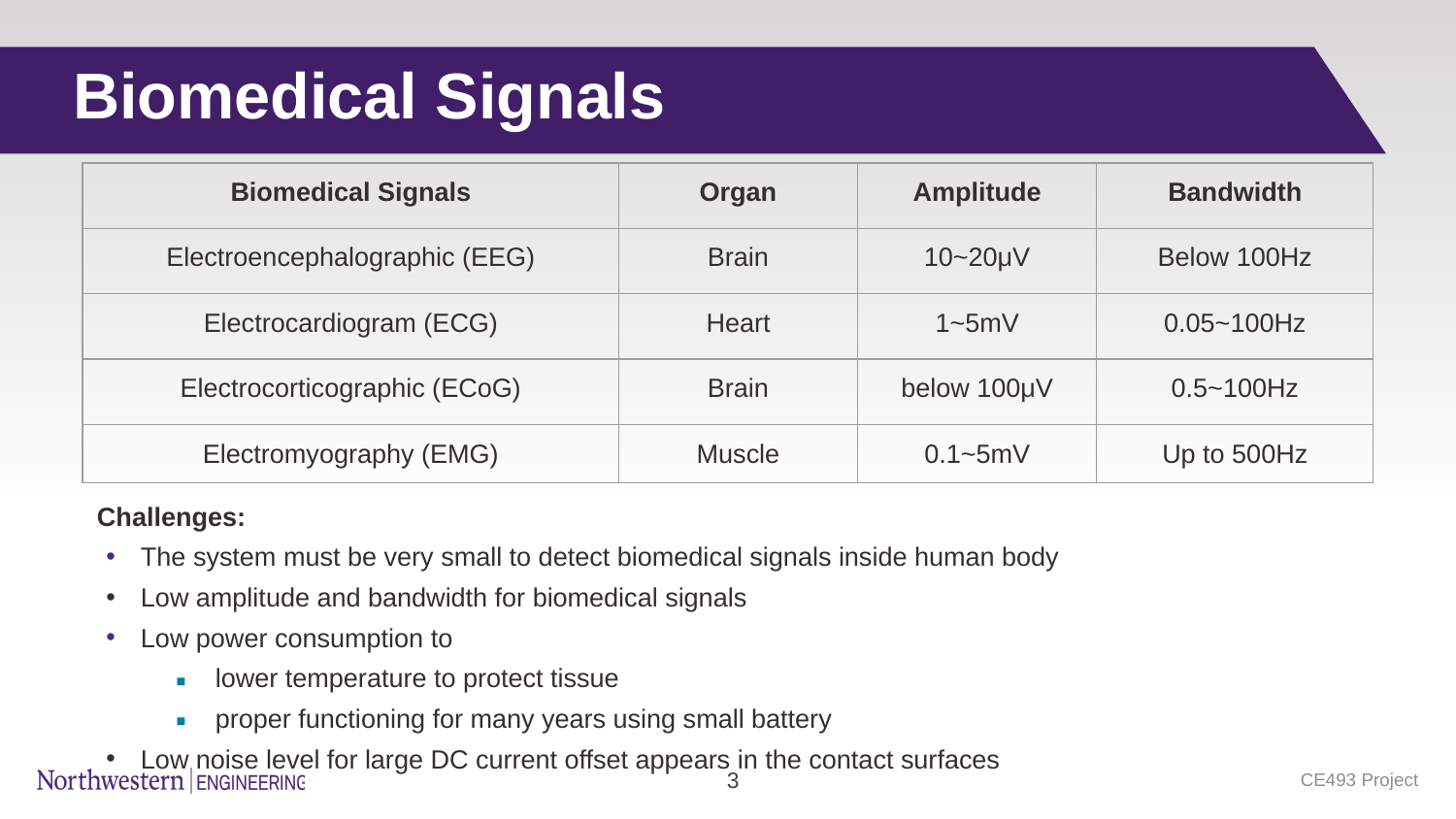

# Biomedical Signals
| Biomedical Signals | Organ | Amplitude | Bandwidth |
| --- | --- | --- | --- |
| Electroencephalographic (EEG) | Brain | 10~20μV | Below 100Hz |
| Electrocardiogram (ECG) | Heart | 1~5mV | 0.05~100Hz |
| Electrocorticographic (ECoG) | Brain | below 100μV | 0.5~100Hz |
| Electromyography (EMG) | Muscle | 0.1~5mV | Up to 500Hz |
Challenges:
The system must be very small to detect biomedical signals inside human body
Low amplitude and bandwidth for biomedical signals
Low power consumption to
lower temperature to protect tissue
proper functioning for many years using small battery
Low noise level for large DC current offset appears in the contact surfaces
CE493 Project
3